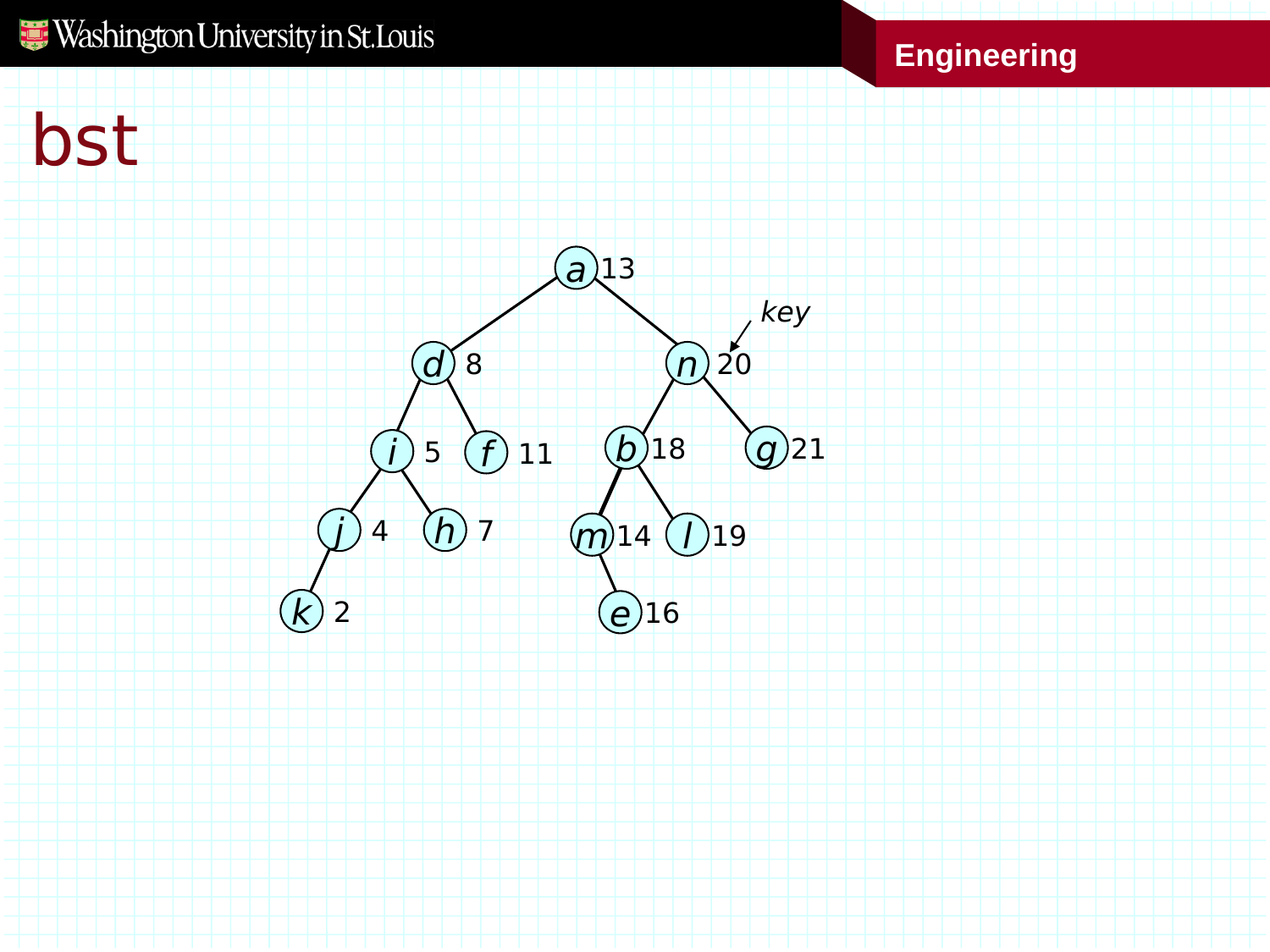

# bst
a
13

key

d
n
8
20

b
g
i
18
21
f
5
11

j
h
4
7
m
l
14
19

k
e
2
16